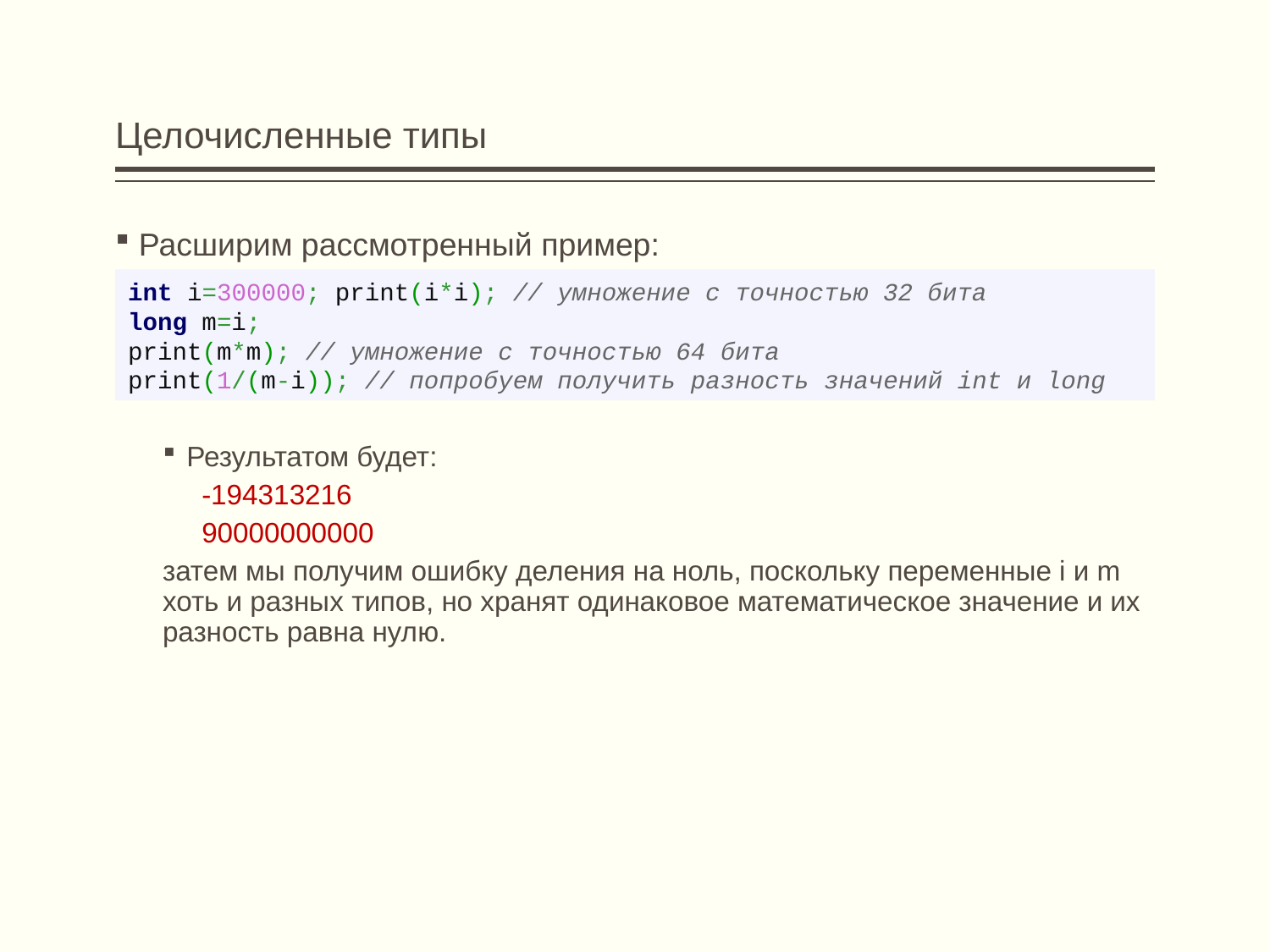

# Целочисленные типы
Расширим рассмотренный пример:

Результатом будет:
     -194313216
     90000000000
затем мы получим ошибку деления на ноль, поскольку переменные i и m хоть и разных типов, но хранят одинаковое математическое значение и их разность равна нулю.

int i=300000; print(i*i); // умножение с точностью 32 бита
long m=i;
print(m*m); // умножение с точностью 64 бита
print(1/(m-i)); // попробуем получить разность значений int и long